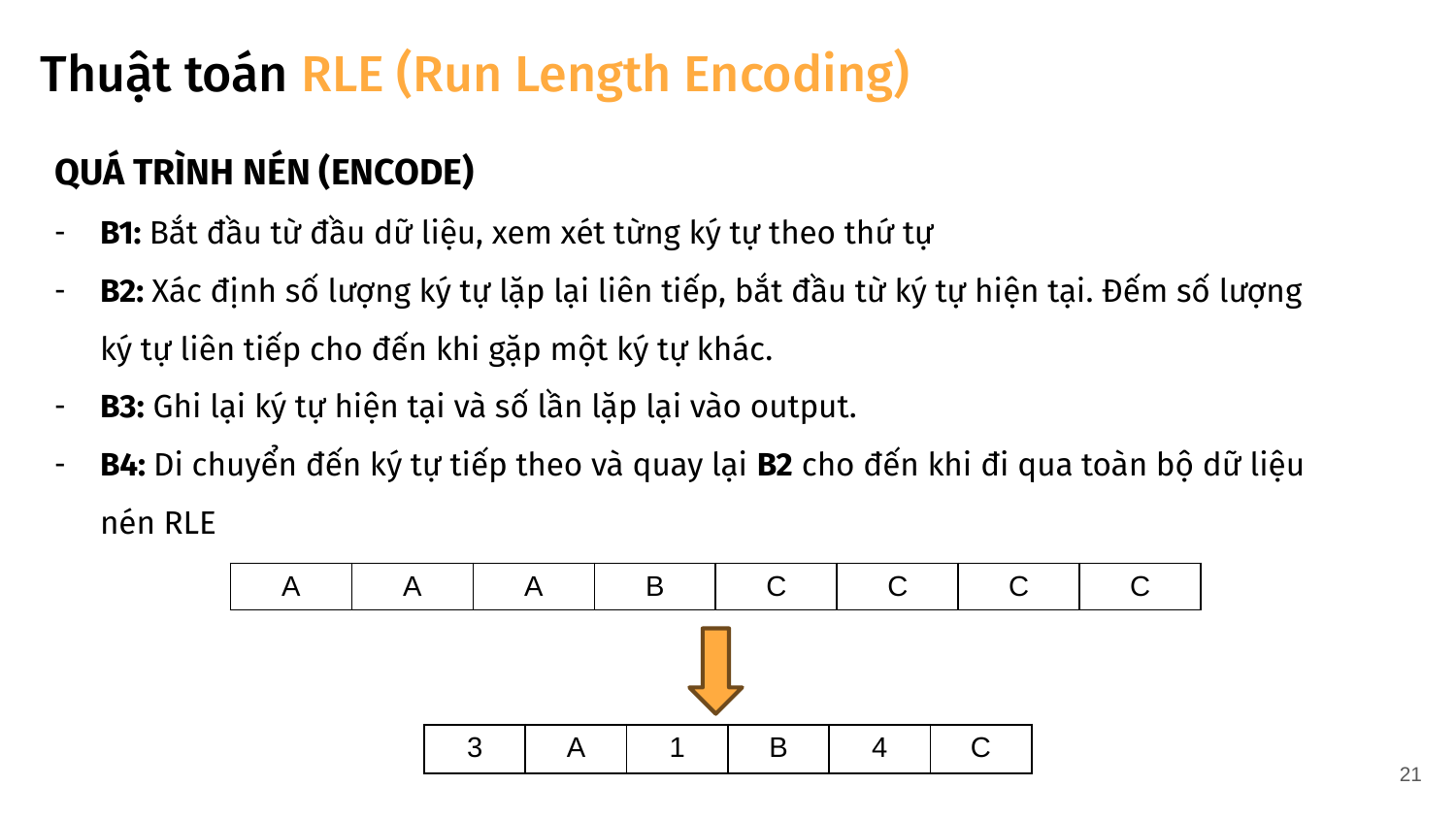

Thuật toán RLE (Run Length Encoding)
QUÁ TRÌNH NÉN (ENCODE)
B1: Bắt đầu từ đầu dữ liệu, xem xét từng ký tự theo thứ tự
B2: Xác định số lượng ký tự lặp lại liên tiếp, bắt đầu từ ký tự hiện tại. Đếm số lượng ký tự liên tiếp cho đến khi gặp một ký tự khác.
B3: Ghi lại ký tự hiện tại và số lần lặp lại vào output.
B4: Di chuyển đến ký tự tiếp theo và quay lại B2 cho đến khi đi qua toàn bộ dữ liệu nén RLE

| A | A | A | B | C | C | C | C |
| --- | --- | --- | --- | --- | --- | --- | --- |

| 3 | A | 1 | B | 4 | C |
| --- | --- | --- | --- | --- | --- |
21